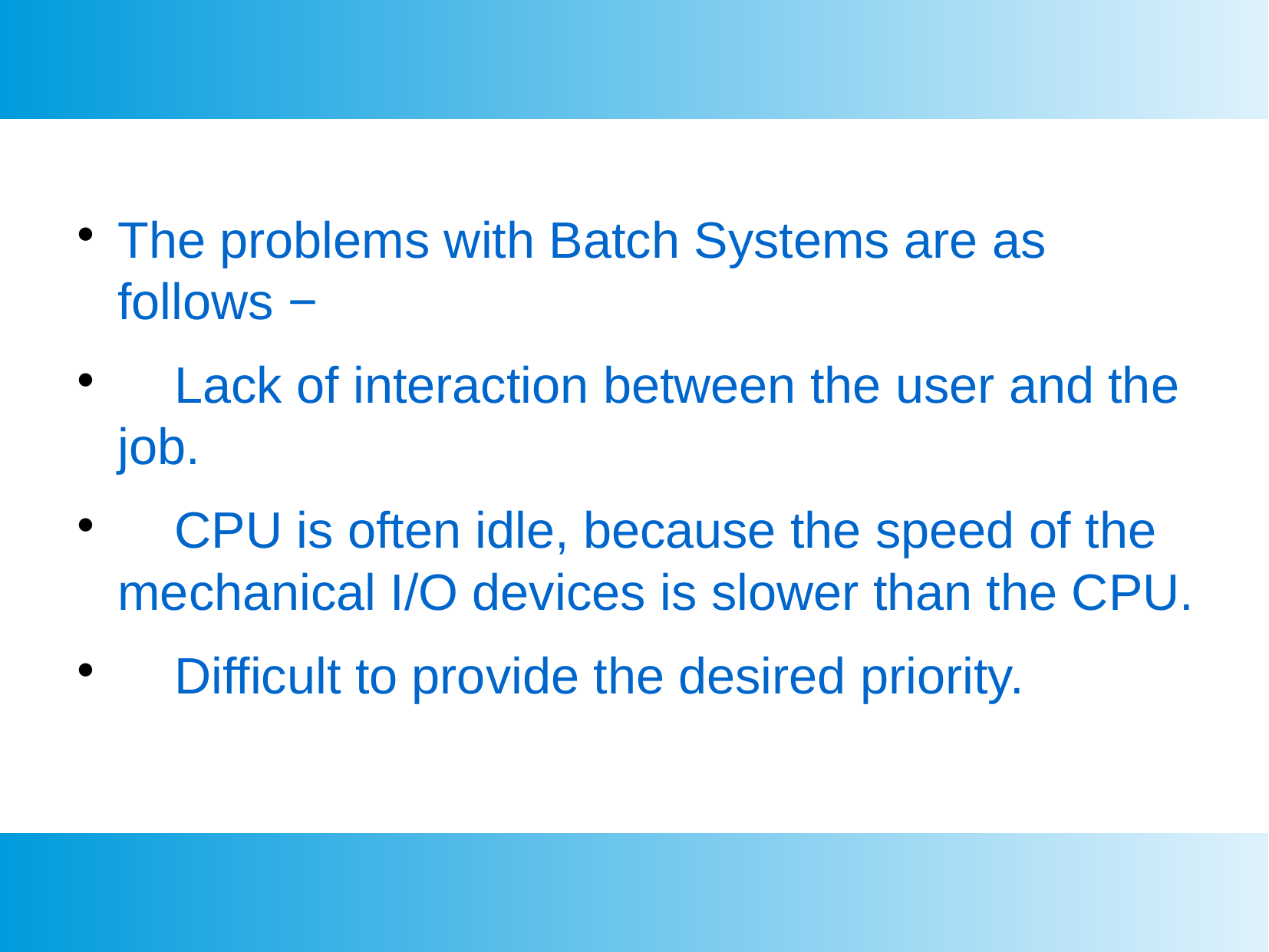

The problems with Batch Systems are as follows −
    Lack of interaction between the user and the job.
    CPU is often idle, because the speed of the mechanical I/O devices is slower than the CPU.
    Difficult to provide the desired priority.